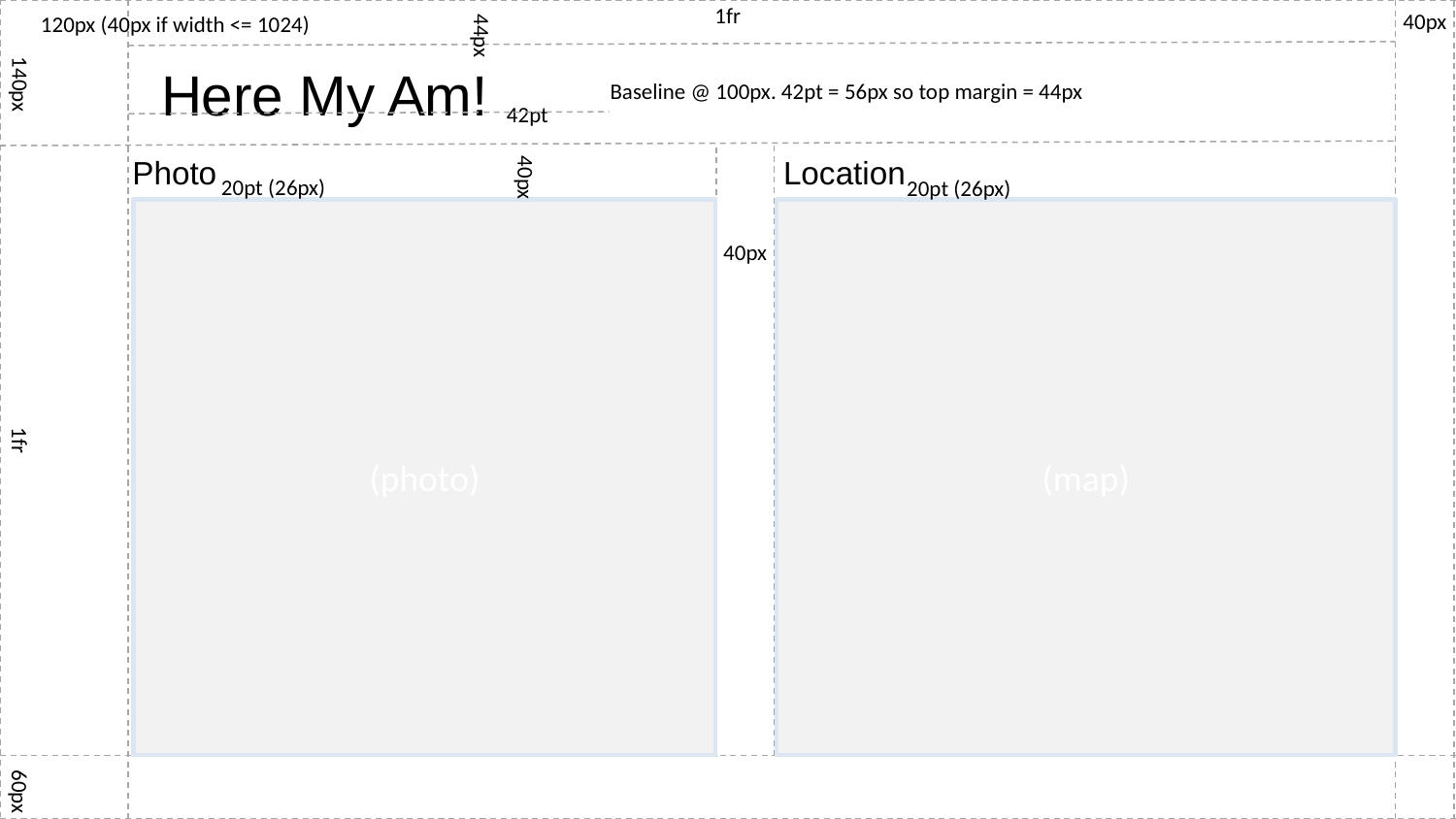

40px
1fr
120px (40px if width <= 1024)
44px
Here My Am!
140px
Baseline @ 100px. 42pt = 56px so top margin = 44px
42pt
Photo
Location
40px
20pt (26px)
20pt (26px)
(photo)
(map)
40px
1fr
60px